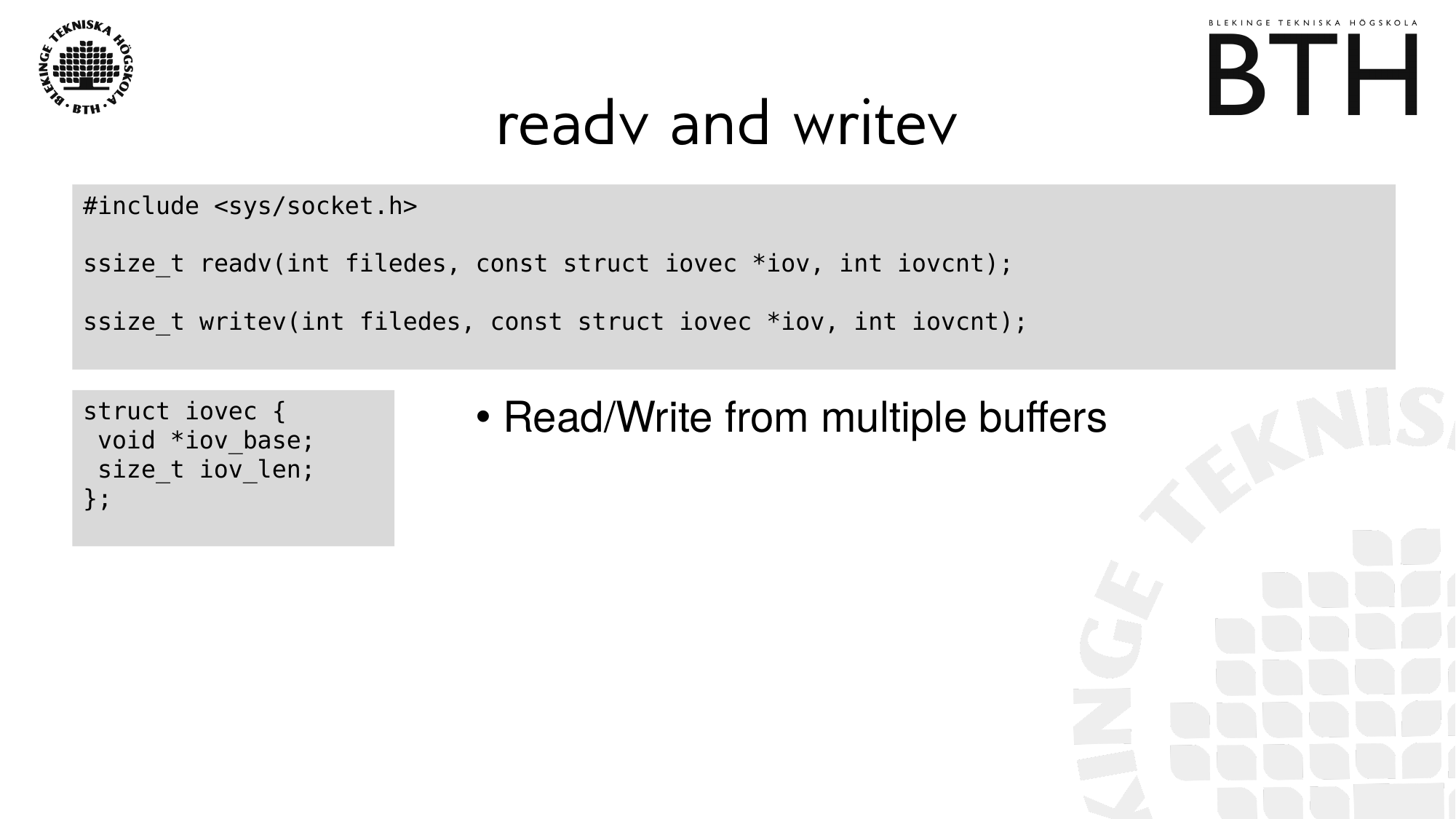

# readv and writev
#include <sys/socket.h>

ssize_t readv(int filedes, const struct iovec *iov, int iovcnt);

ssize_t writev(int filedes, const struct iovec *iov, int iovcnt);

struct iovec {
 void *iov_base;
 size_t iov_len;
};

Read/Write from multiple buffers